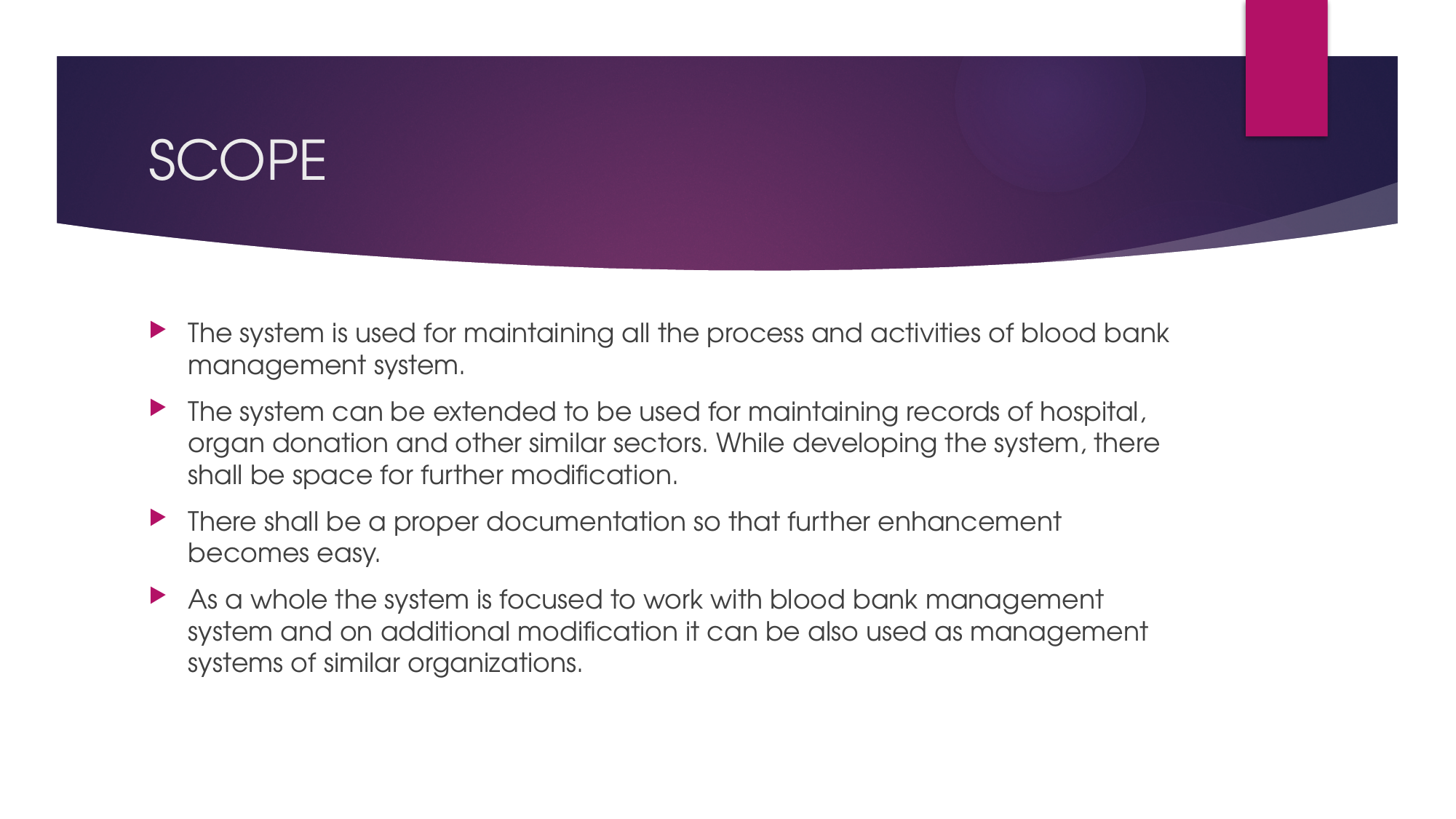

# SCOPE
The system is used for maintaining all the process and activities of blood bank management system.
The system can be extended to be used for maintaining records of hospital, organ donation and other similar sectors. While developing the system, there shall be space for further modification.
There shall be a proper documentation so that further enhancement becomes easy.
As a whole the system is focused to work with blood bank management system and on additional modification it can be also used as management systems of similar organizations.